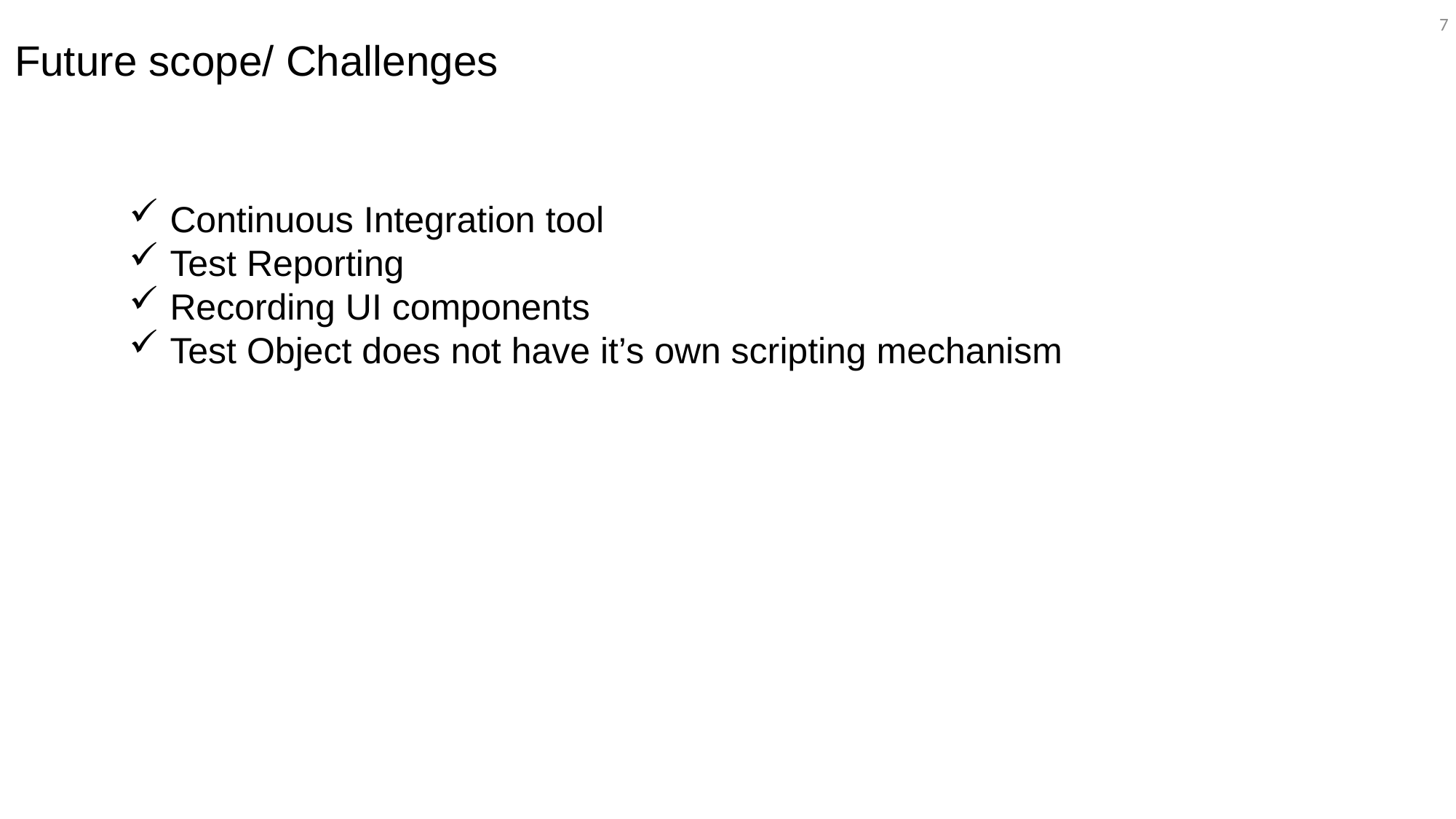

7
# Future scope/ Challenges
Continuous Integration tool
Test Reporting
Recording UI components
Test Object does not have it’s own scripting mechanism